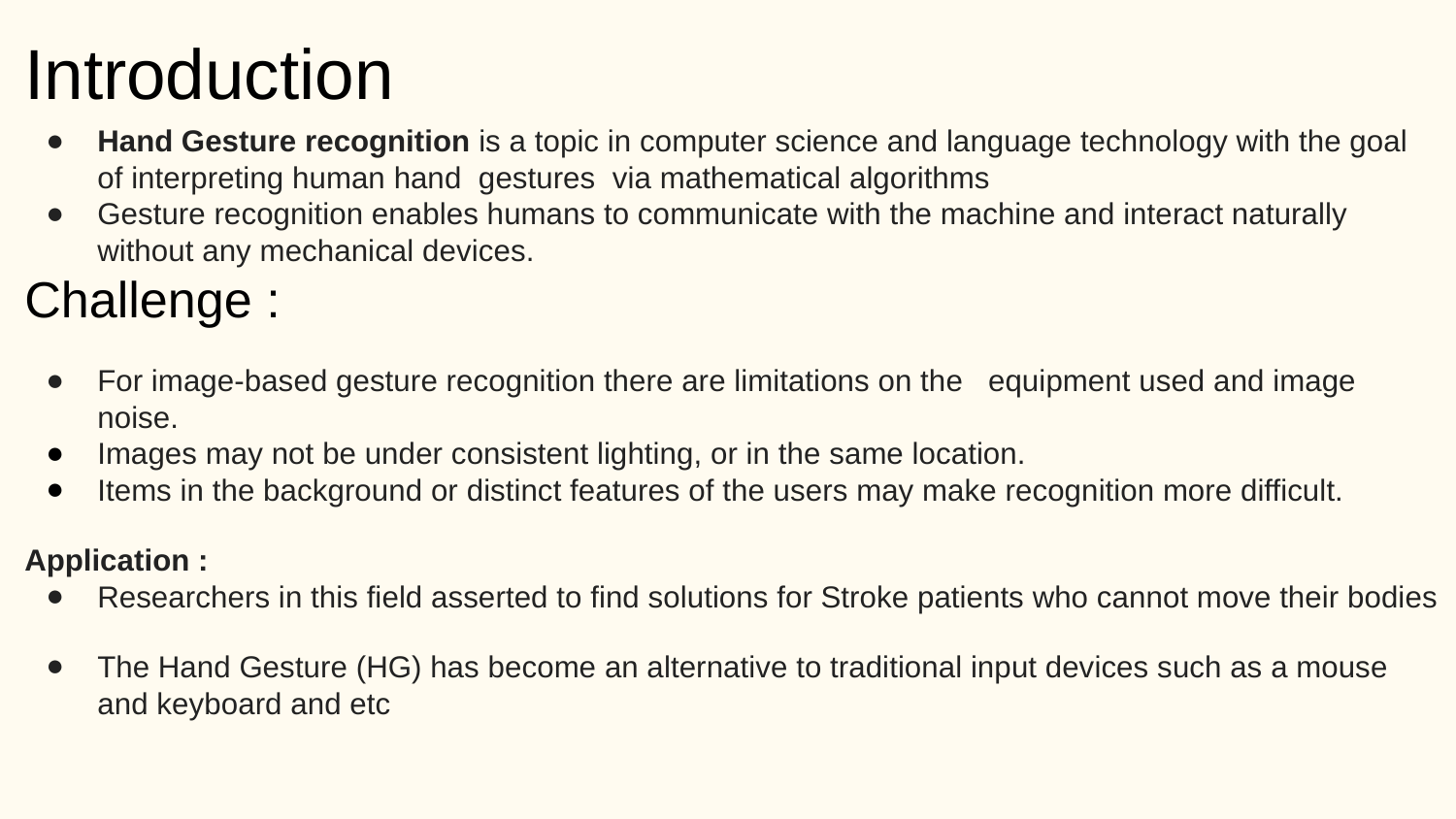

Introduction
Hand Gesture recognition is a topic in computer science and language technology with the goal of interpreting human hand  gestures  via mathematical algorithms
Gesture recognition enables humans to communicate with the machine and interact naturally without any mechanical devices.
Challenge :

For image-based gesture recognition there are limitations on the   equipment used and image noise.
Images may not be under consistent lighting, or in the same location.
Items in the background or distinct features of the users may make recognition more difficult.

Application :
Researchers in this field asserted to find solutions for Stroke patients who cannot move their bodies

The Hand Gesture (HG) has become an alternative to traditional input devices such as a mouse and keyboard and etc